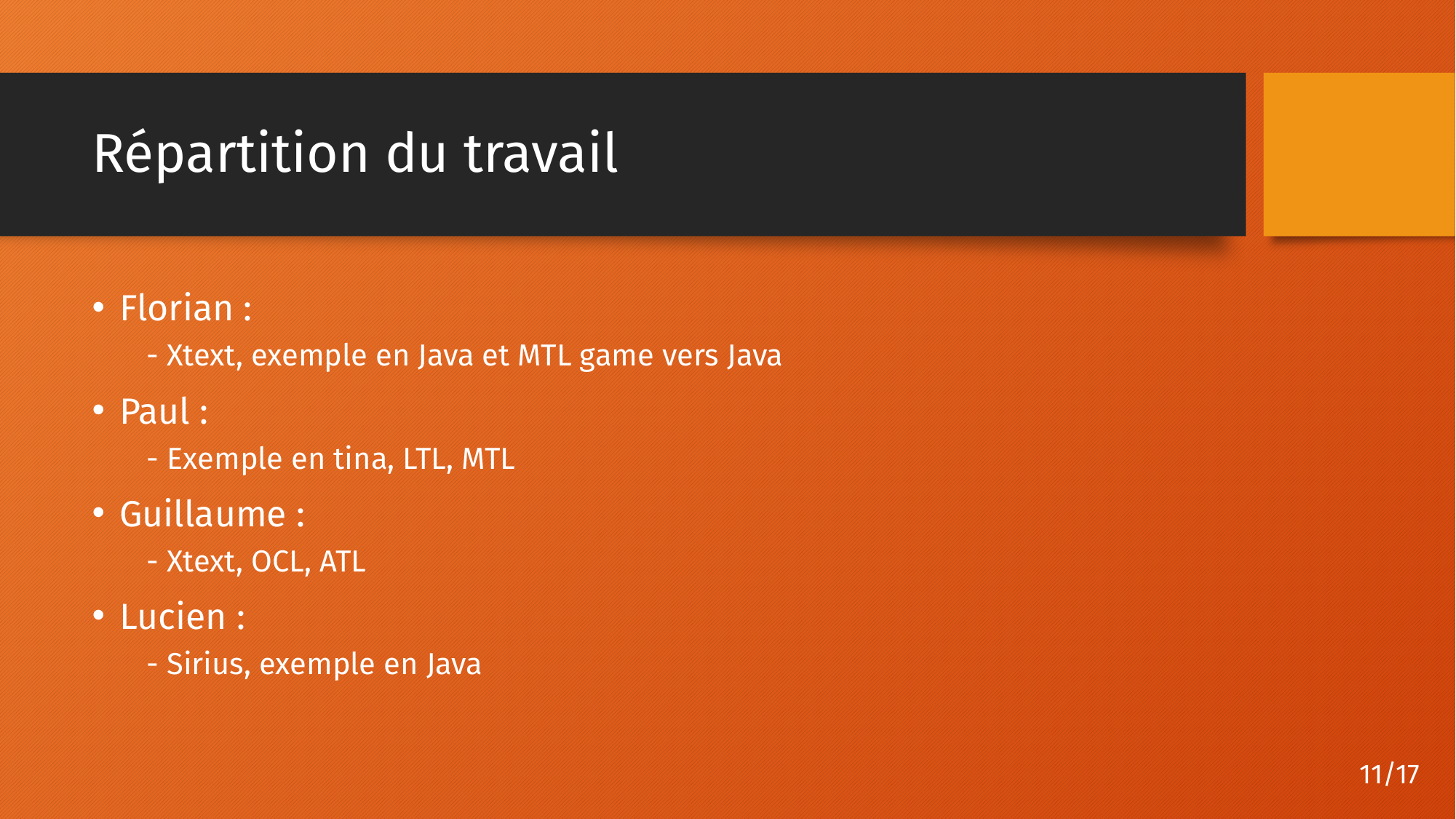

# Répartition du travail
Florian :
- Xtext, exemple en Java et MTL game vers Java
Paul :
- Exemple en tina, LTL, MTL
Guillaume :
- Xtext, OCL, ATL
Lucien :
- Sirius, exemple en Java
11/17